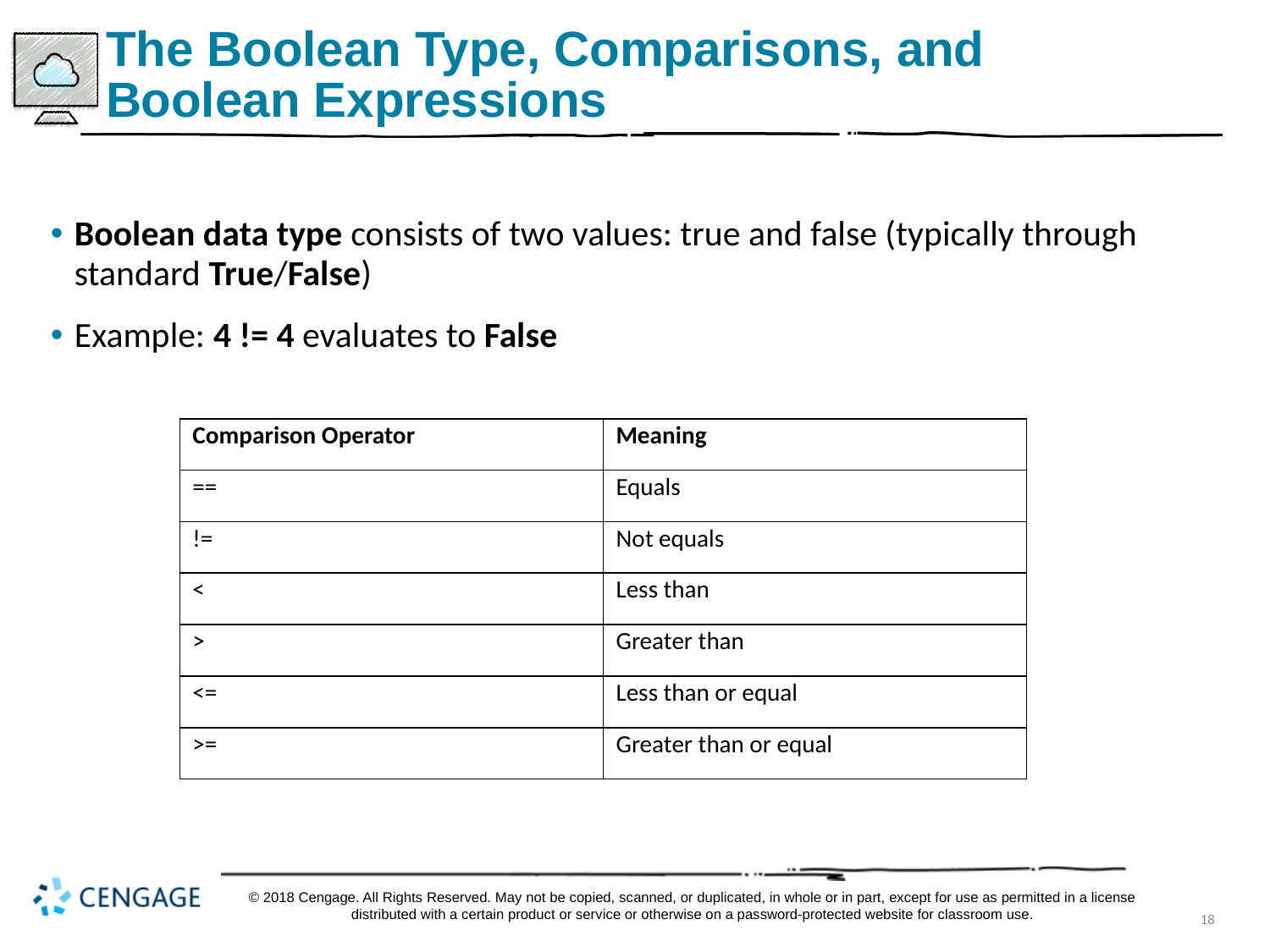

# The Boolean Type, Comparisons, and Boolean Expressions
Boolean data type consists of two values: true and false (typically through standard True/False)
Example: 4 != 4 evaluates to False
| Comparison Operator | Meaning |
| --- | --- |
| == | Equals |
| != | Not equals |
| < | Less than |
| > | Greater than |
| <= | Less than or equal |
| >= | Greater than or equal |
© 2018 Cengage. All Rights Reserved. May not be copied, scanned, or duplicated, in whole or in part, except for use as permitted in a license distributed with a certain product or service or otherwise on a password-protected website for classroom use.